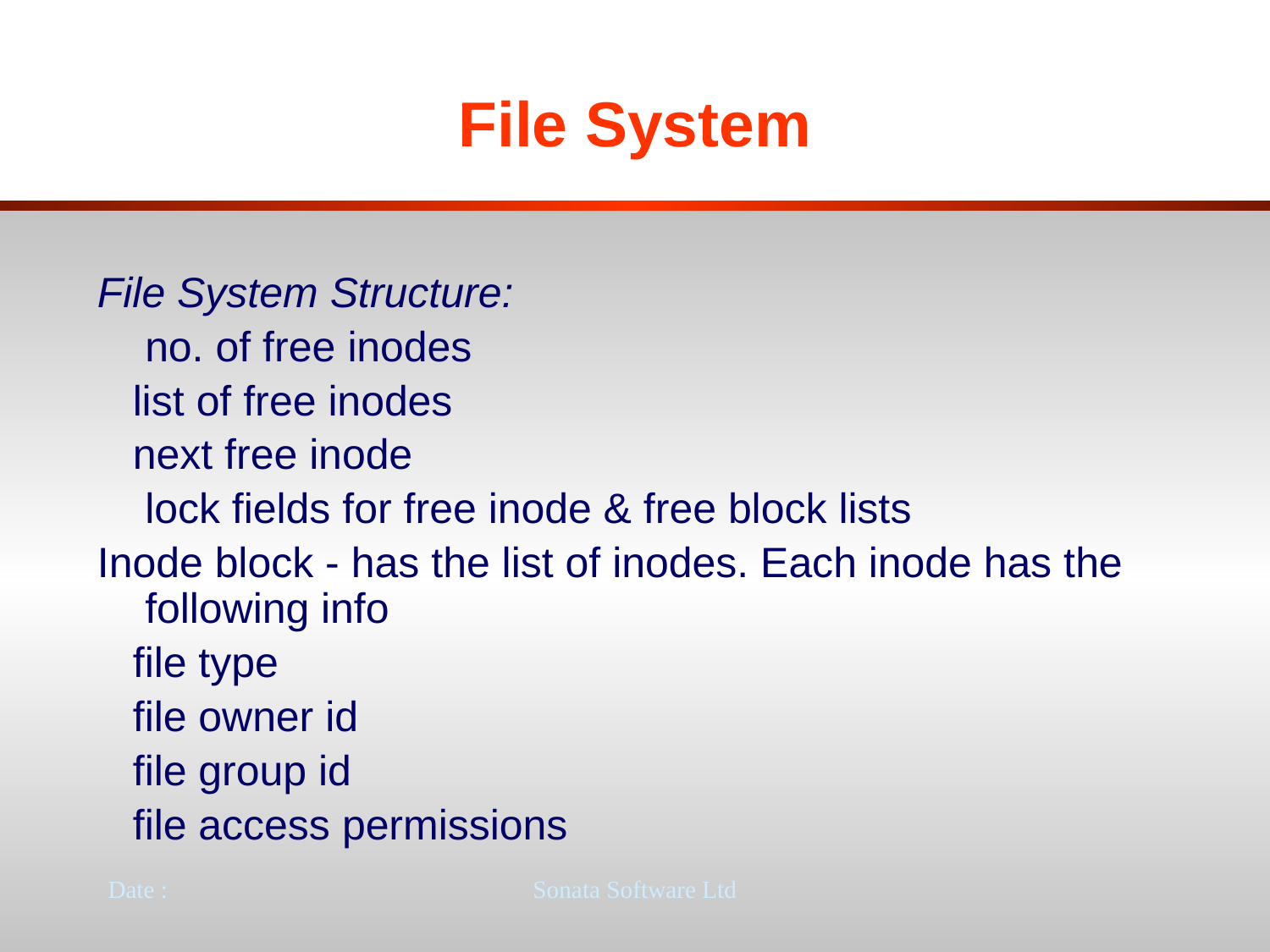

# File System
File System Structure:
 	no. of free inodes
   list of free inodes
   next free inode
	lock fields for free inode & free block lists
Inode block - has the list of inodes. Each inode has the following info
   file type
   file owner id
   file group id
   file access permissions

Date :
Sonata Software Ltd